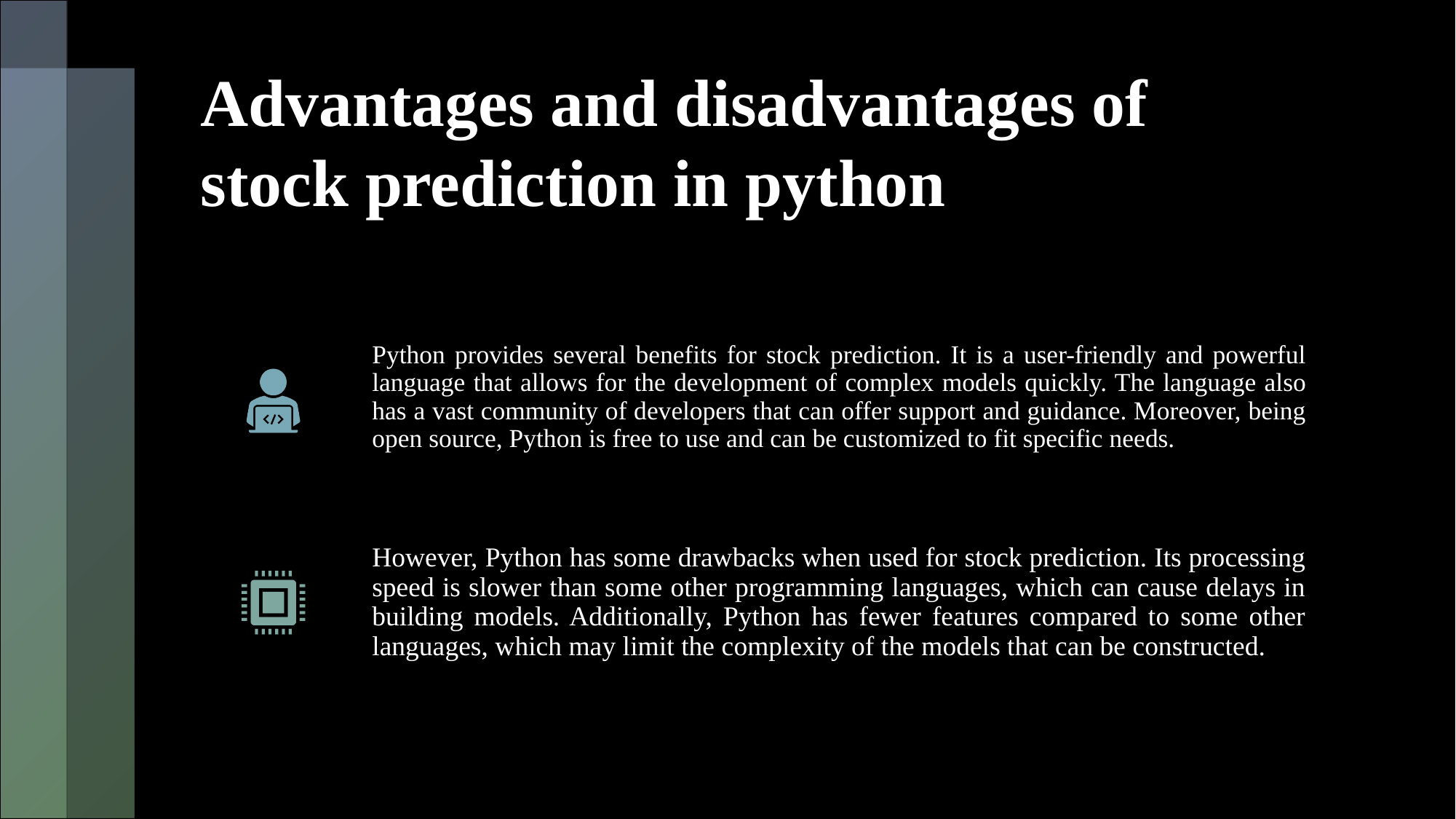

# Advantages and disadvantages of stock prediction in python

Python provides several benefits for stock prediction. It is a user-friendly and powerful language that allows for the development of complex models quickly. The language also has a vast community of developers that can offer support and guidance. Moreover, being open source, Python is free to use and can be customized to fit specific needs.
However, Python has some drawbacks when used for stock prediction. Its processing speed is slower than some other programming languages, which can cause delays in building models. Additionally, Python has fewer features compared to some other languages, which may limit the complexity of the models that can be constructed.